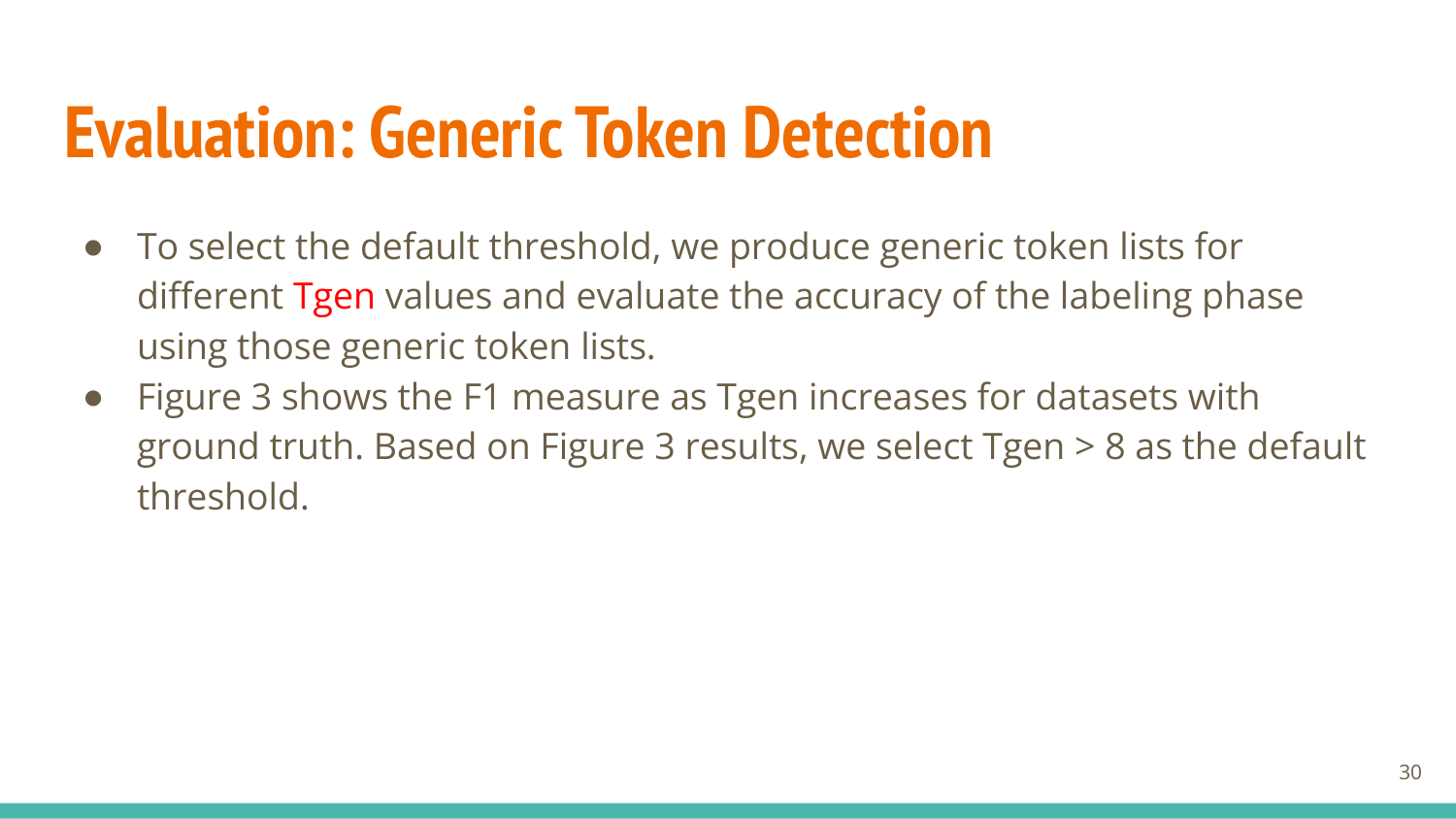

# Evaluation: Generic Token Detection
To select the default threshold, we produce generic token lists for different Tgen values and evaluate the accuracy of the labeling phase using those generic token lists.
Figure 3 shows the F1 measure as Tgen increases for datasets with ground truth. Based on Figure 3 results, we select Tgen > 8 as the default threshold.
30